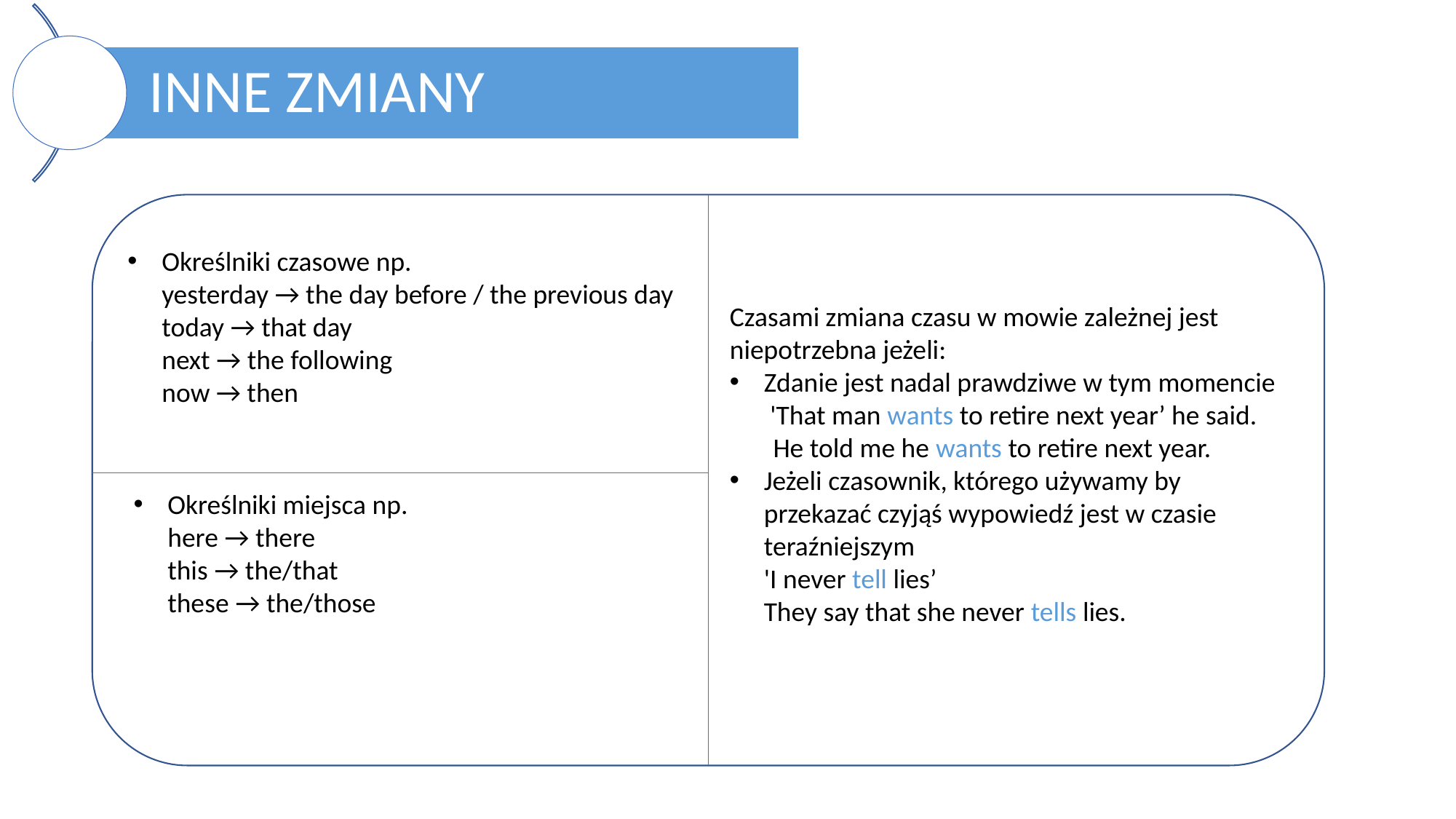

INNE ZMIANY

Określniki czasowe np.
yesterday → the day before / the previous day
today → that day
next → the following
now → then

Czasami zmiana czasu w mowie zależnej jest niepotrzebna jeżeli:
Zdanie jest nadal prawdziwe w tym momencie
 'That man wants to retire next year’ he said.
       He told me he wants to retire next year.
Jeżeli czasownik, którego używamy by przekazać czyjąś wypowiedź jest w czasie teraźniejszym
'I never tell lies’
They say that she never tells lies.

Określniki miejsca np.
here → there
this → the/that
these → the/those